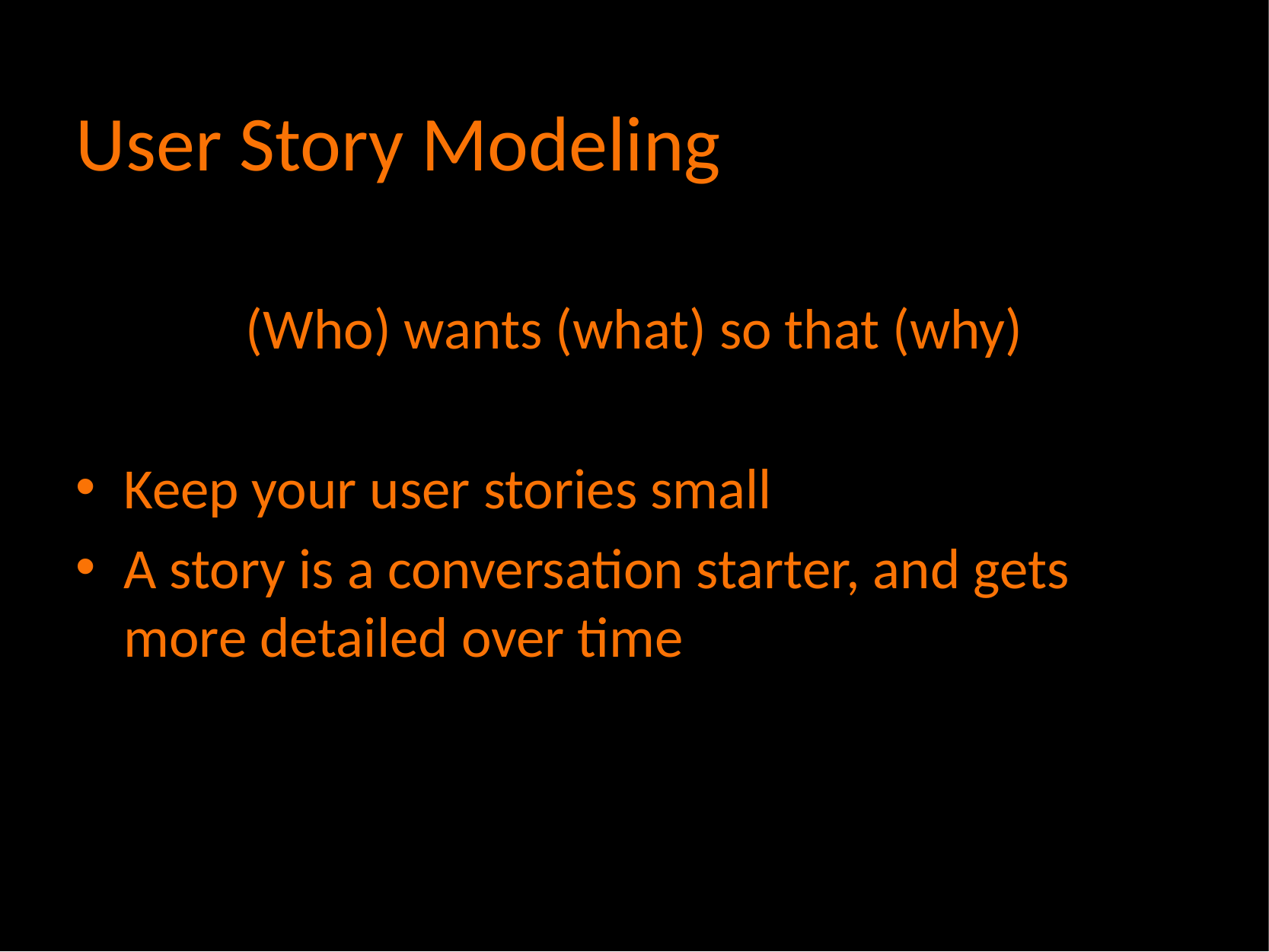

# User Story Modeling
(Who) wants (what) so that (why)

Keep your user stories small
A story is a conversation starter, and gets more detailed over time